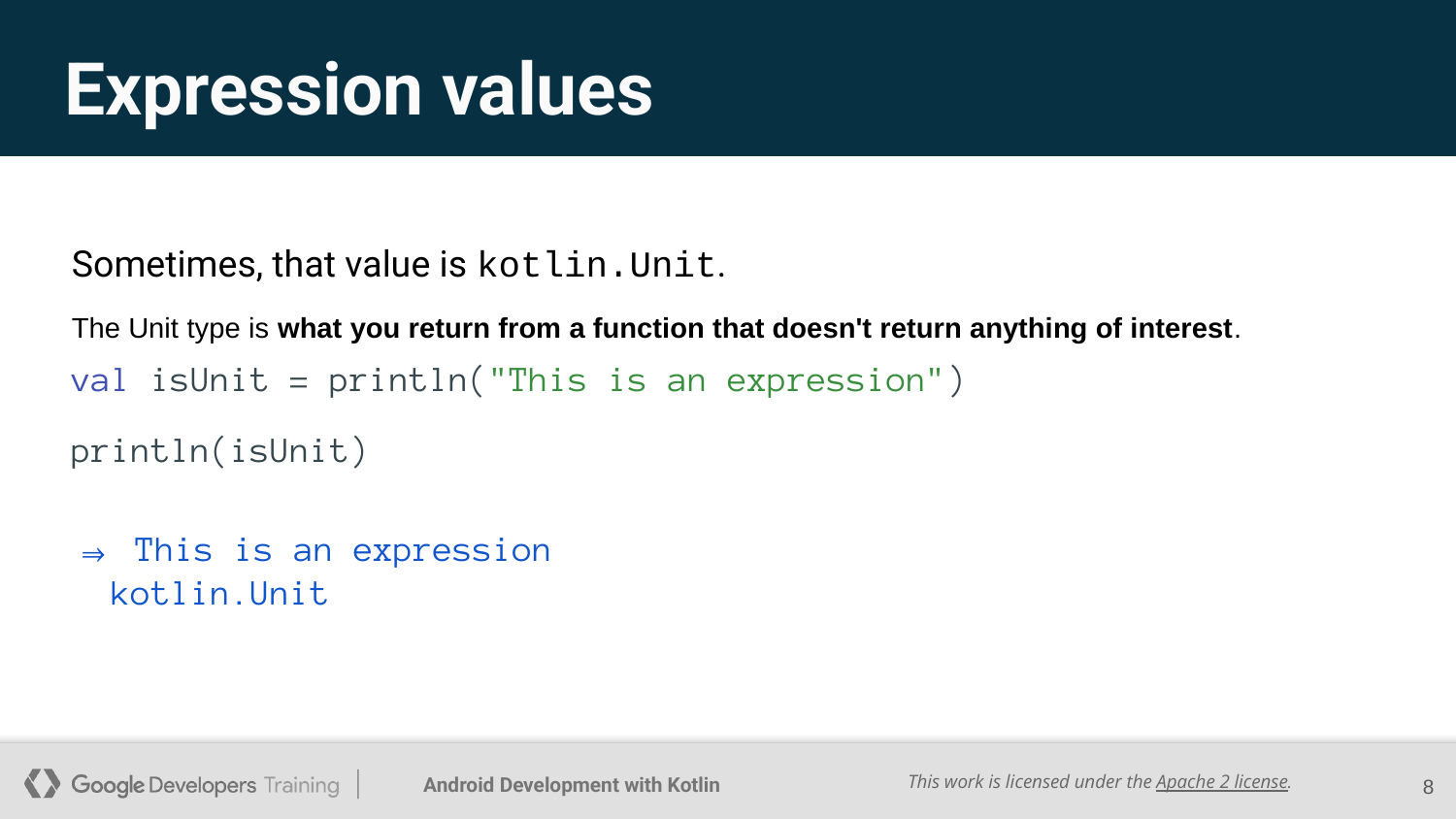

# Expression values
Sometimes, that value is kotlin.Unit.
The Unit type is what you return from a function that doesn't return anything of interest.

val isUnit = println("This is an expression")
println(isUnit)
⇒ This is an expression
  kotlin.Unit

8